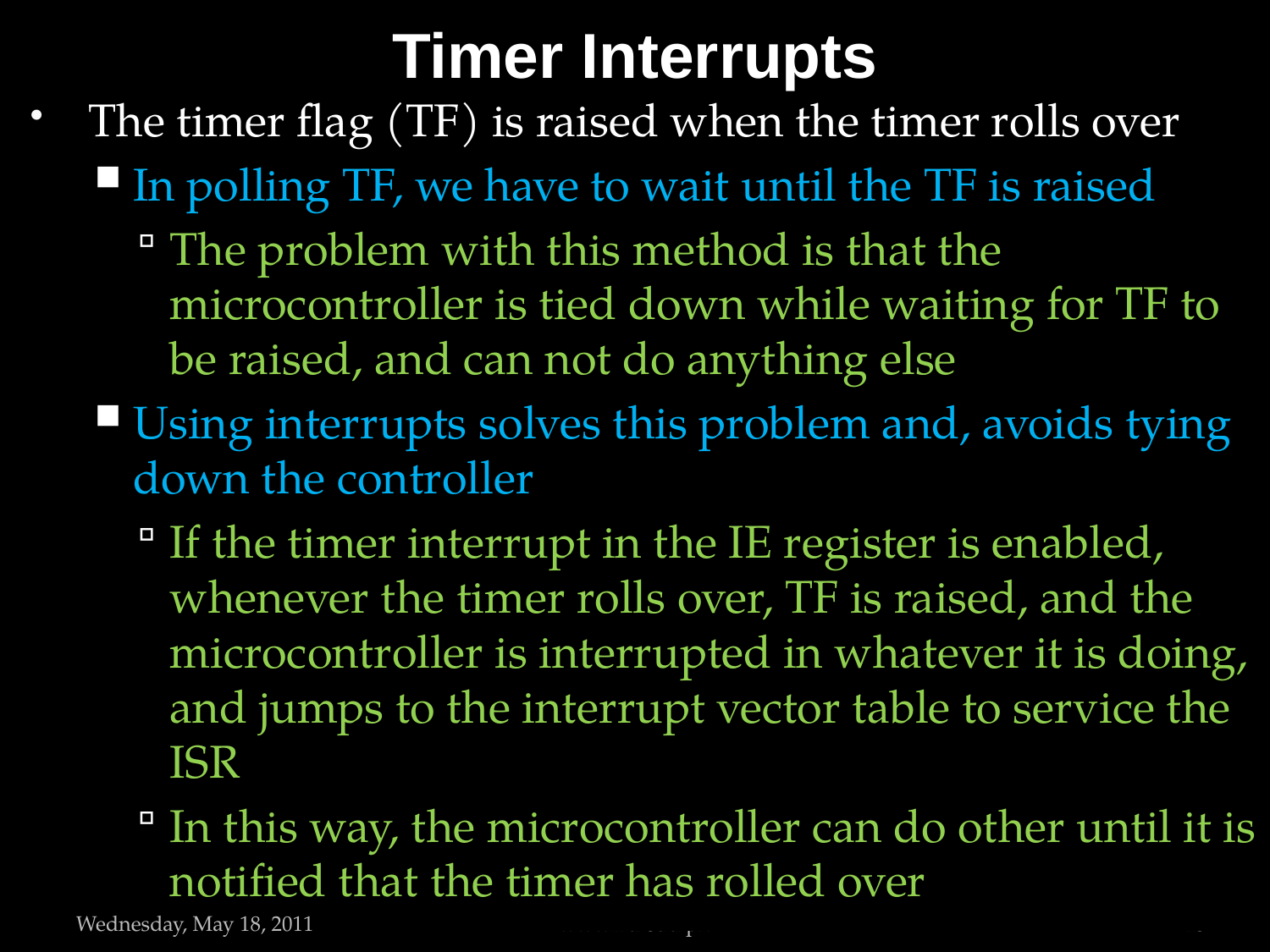

# Timer Interrupts
The timer flag (TF) is raised when the timer rolls over
In polling TF, we have to wait until the TF is raised
The problem with this method is that the microcontroller is tied down while waiting for TF to be raised, and can not do anything else
Using interrupts solves this problem and, avoids tying down the controller
If the timer interrupt in the IE register is enabled, whenever the timer rolls over, TF is raised, and the microcontroller is interrupted in whatever it is doing, and jumps to the interrupt vector table to service the ISR
In this way, the microcontroller can do other until it is notified that the timer has rolled over
Wednesday, May 18, 2011
www.iiu.edu.pk
13